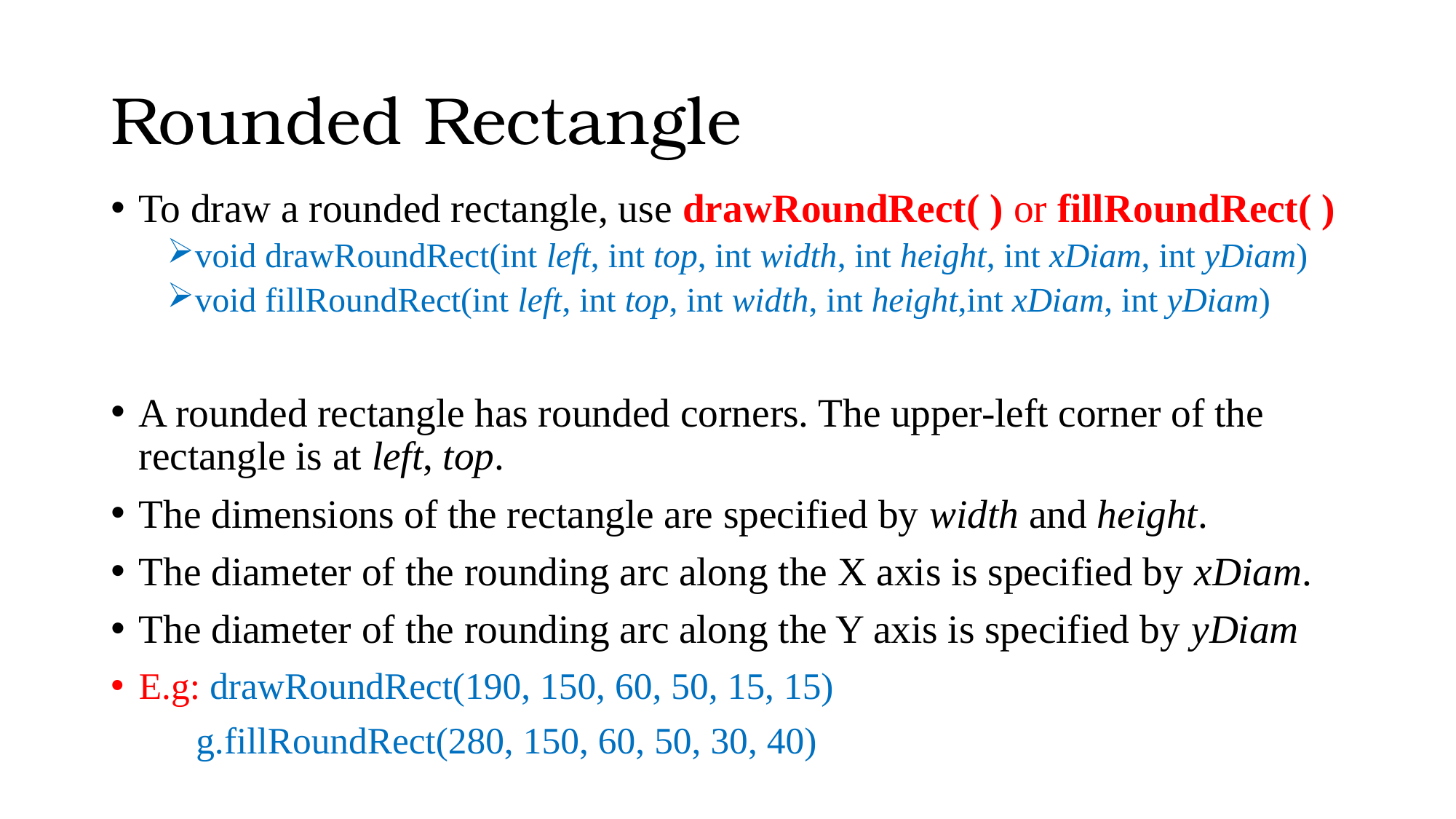

# Rounded Rectangle
To draw a rounded rectangle, use drawRoundRect( ) or fillRoundRect( )
void drawRoundRect(int left, int top, int width, int height, int xDiam, int yDiam)
void fillRoundRect(int left, int top, int width, int height,int xDiam, int yDiam)

A rounded rectangle has rounded corners. The upper-left corner of the rectangle is at left, top.
The dimensions of the rectangle are specified by width and height.
The diameter of the rounding arc along the X axis is specified by xDiam.
The diameter of the rounding arc along the Y axis is specified by yDiam
E.g: drawRoundRect(190, 150, 60, 50, 15, 15)
         g.fillRoundRect(280, 150, 60, 50, 30, 40)